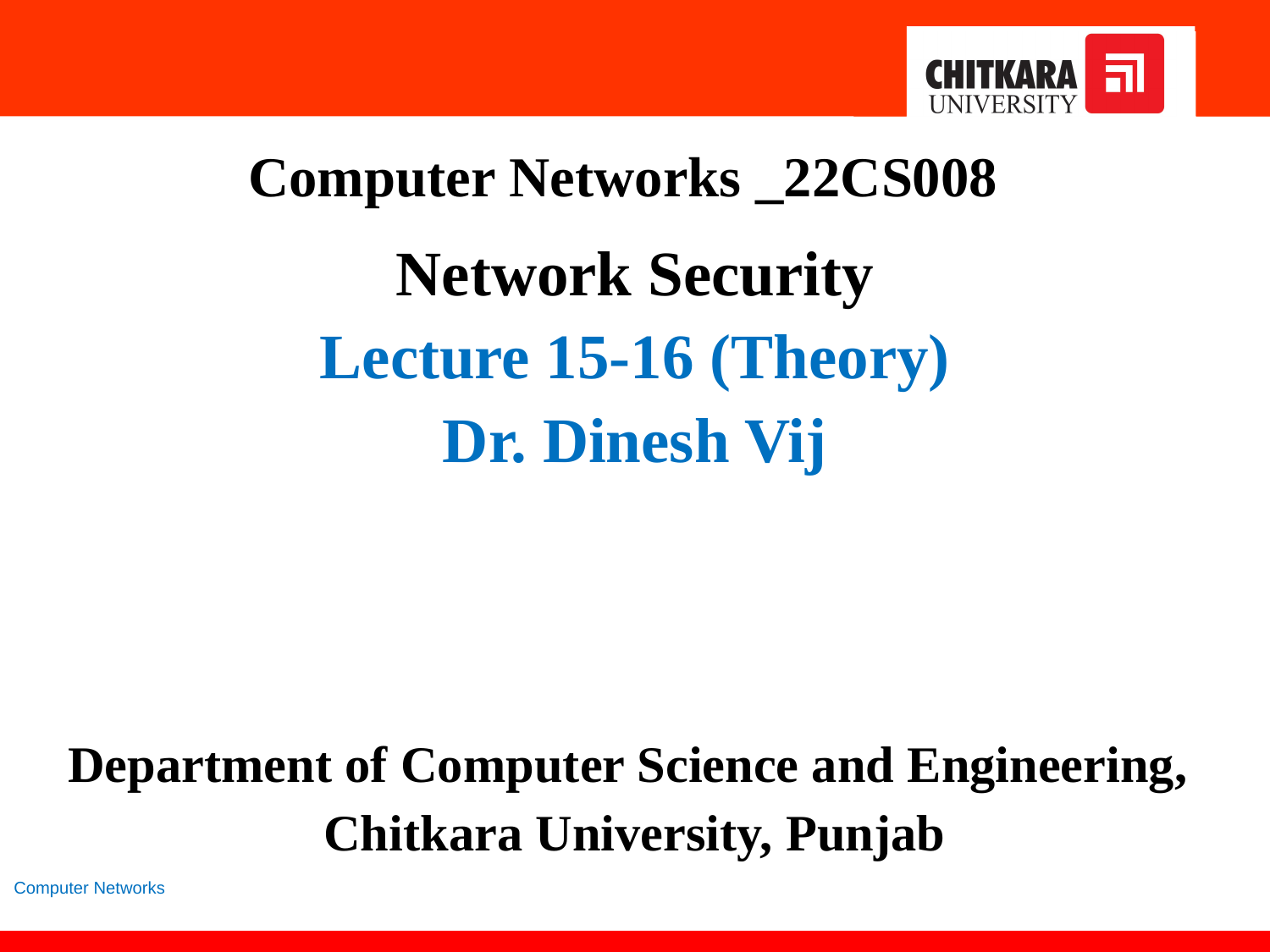

Computer Networks _22CS008

Network Security
Lecture 15-16 (Theory)
Dr. Dinesh Vij

Department of Computer Science and Engineering,
Chitkara University, Punjab

Computer Networks